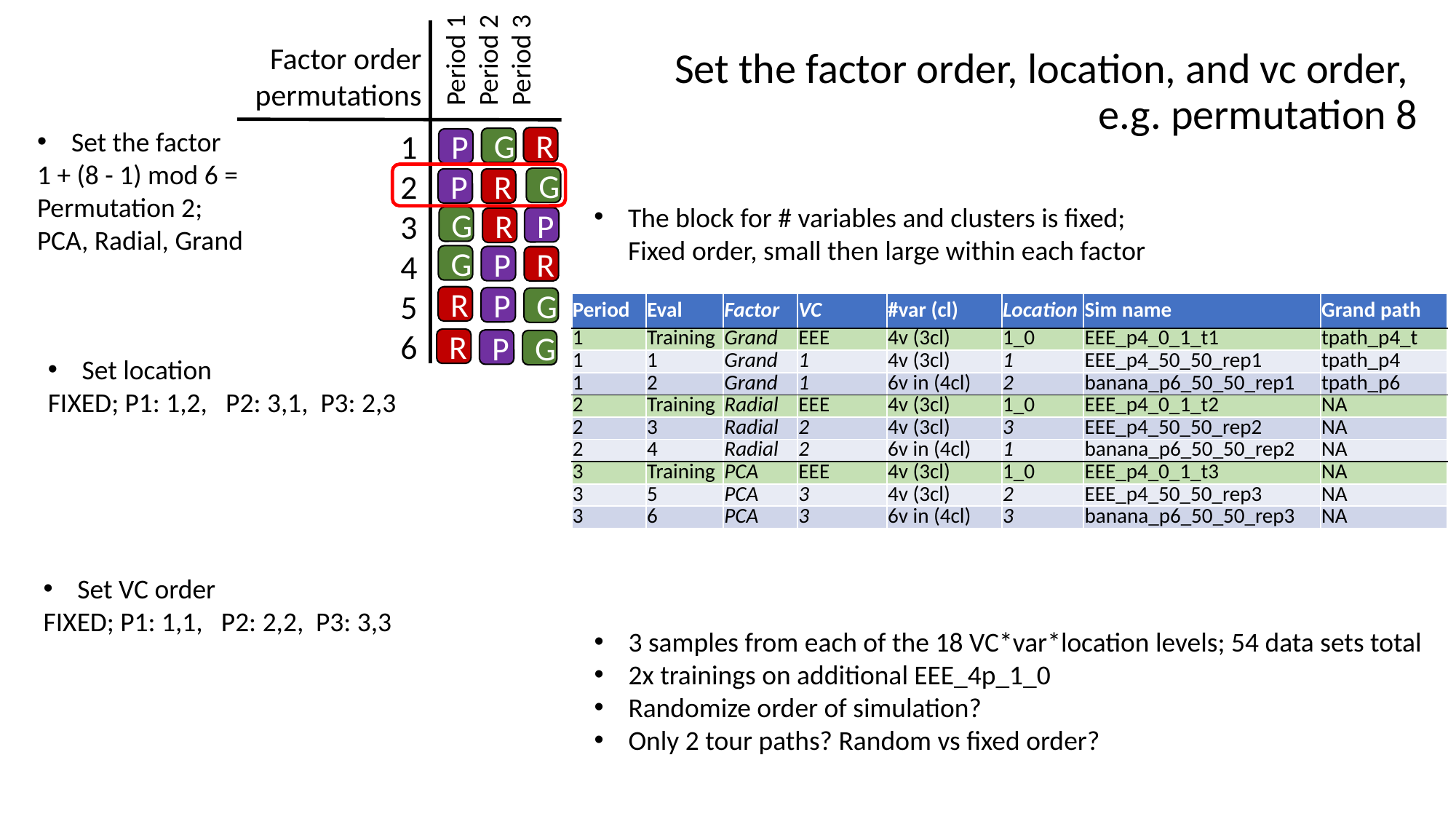

Period 1
Period 2
Period 3
Factor order
permutations
1
2
3
R
G
P

G
P
R
R
P
G
Set the factor
1 + (8 - 1) mod 3 =
Permutation 2;
Grand, Radial, PCA
Location
permutations
1
2
3
1
2

3
Set location
1 + floor((8 – 1) / 3) mod 3 =
Permutation 3;
50% / 50%
VC order
permutations
Rep 1
Rep 2
1
2
3
4
5
6
1
2

1
3
3
2
2
1
3
1
3
2
Set VC order
1 + floor(8 / 9) mod 6 =
Permutation 2;
EEE, banana
Period 1
Period 2
Period 3
# Set the factor order, location, and vc order, e.g. permutation 8
Factor order
permutations
Set the factor
1 + (8 - 1) mod 6 =
Permutation 2;
PCA, Radial, Grand
1
2
3
4
5
6
R
G
P

G
P
R
The block for # variables and clusters is fixed;
Fixed order, small then large within each factor
3 samples from each of the 18 VC*var*location levels; 54 data sets total
2x trainings on additional EEE_4p_1_0
Randomize order of simulation?
Only 2 tour paths? Random vs fixed order?

G
P
R
G
P
R
R
P
G
| Period | Eval | Factor | VC | #var (cl) | Location | Sim name | Grand path |
| --- | --- | --- | --- | --- | --- | --- | --- |
| 1 | Training | Grand | EEE | 4v (3cl) | 1\_0 | EEE\_p4\_0\_1\_t1 | tpath\_p4\_t |
| 1 | 1 | Grand | 1 | 4v (3cl) | 1 | EEE\_p4\_50\_50\_rep1 | tpath\_p4 |
| 1 | 2 | Grand | 1 | 6v in (4cl) | 2 | banana\_p6\_50\_50\_rep1 | tpath\_p6 |
| 2 | Training | Radial | EEE | 4v (3cl) | 1\_0 | EEE\_p4\_0\_1\_t2 | NA |
| 2 | 3 | Radial | 2 | 4v (3cl) | 3 | EEE\_p4\_50\_50\_rep2 | NA |
| 2 | 4 | Radial | 2 | 6v in (4cl) | 1 | banana\_p6\_50\_50\_rep2 | NA |
| 3 | Training | PCA | EEE | 4v (3cl) | 1\_0 | EEE\_p4\_0\_1\_t3 | NA |
| 3 | 5 | PCA | 3 | 4v (3cl) | 2 | EEE\_p4\_50\_50\_rep3 | NA |
| 3 | 6 | PCA | 3 | 6v in (4cl) | 3 | banana\_p6\_50\_50\_rep3 | NA |
R
P
G
Set location
FIXED; P1: 1,2,   P2: 3,1,  P3: 2,3
Set VC order
FIXED; P1: 1,1,   P2: 2,2,  P3: 3,3